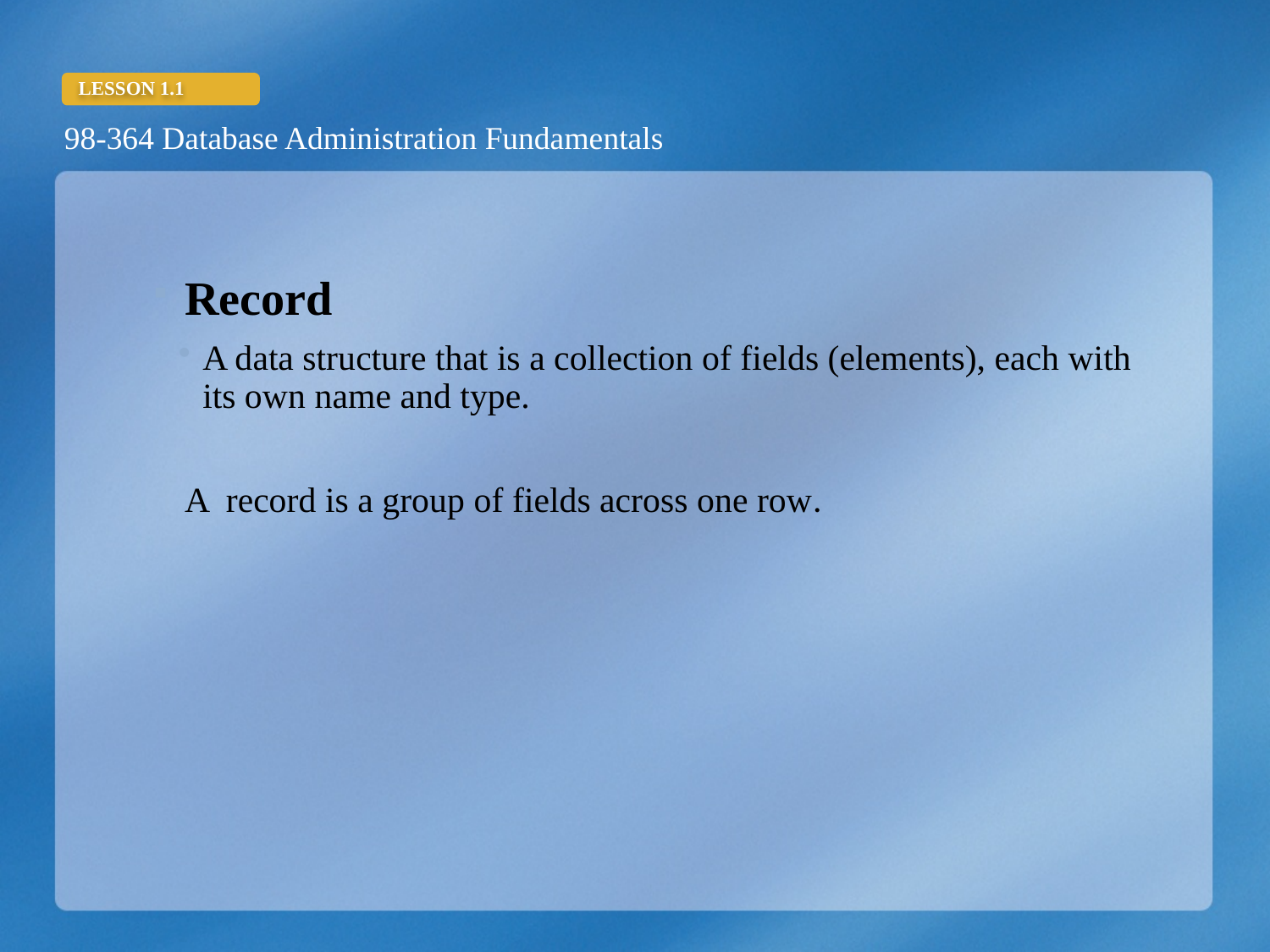

Record
A data structure that is a collection of fields (elements), each with its own name and type.

	A  record is a group of fields across one row.